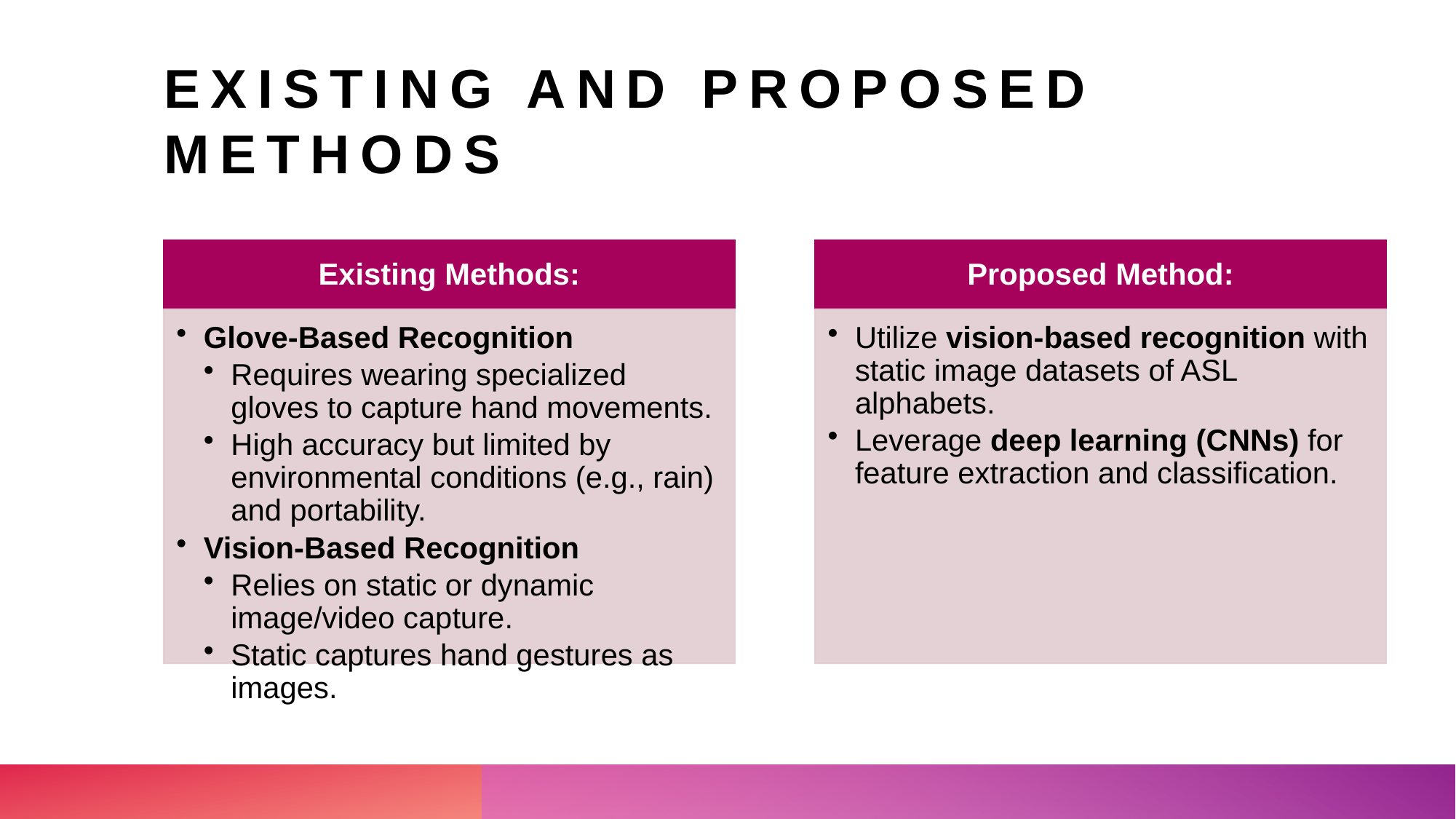

# Existing and Proposed Methods
Existing Methods:
Glove-Based Recognition
Requires wearing specialized gloves to capture hand movements.
High accuracy but limited by environmental conditions (e.g., rain) and portability.
Vision-Based Recognition
Relies on static or dynamic image/video capture.
Static captures hand gestures as images.
Proposed Method:
Utilize vision-based recognition with static image datasets of ASL alphabets.
Leverage deep learning (CNNs) for feature extraction and classification.